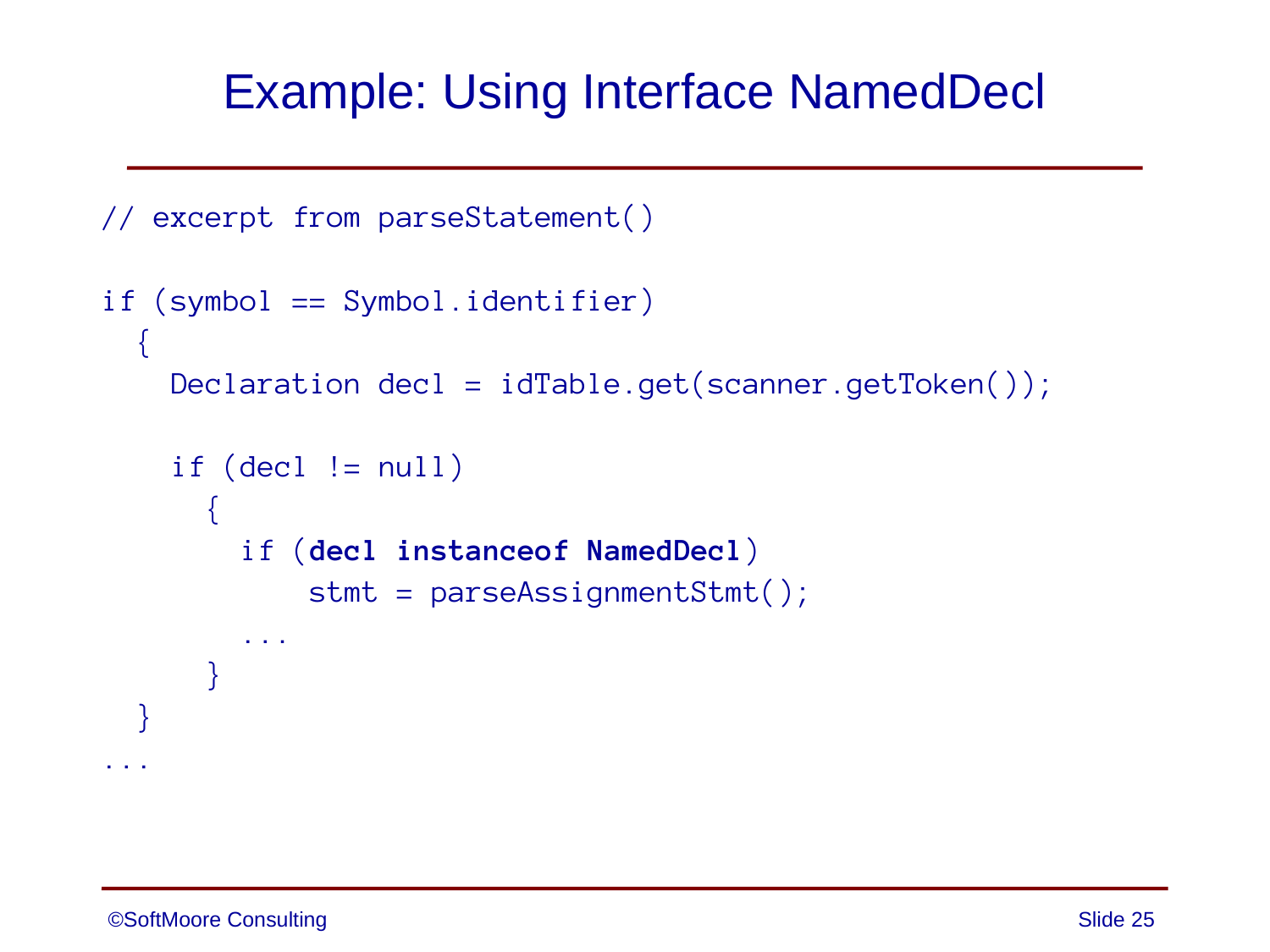

# Example: Using Interface NamedDecl
// excerpt from parseStatement()

if (symbol == Symbol.identifier)
  {
    Declaration decl = idTable.get(scanner.getToken());

    if (decl != null)
      {
        if (decl instanceof NamedDecl)
            stmt = parseAssignmentStmt();
        ...
      }
  }
...

©SoftMoore Consulting
Slide 25